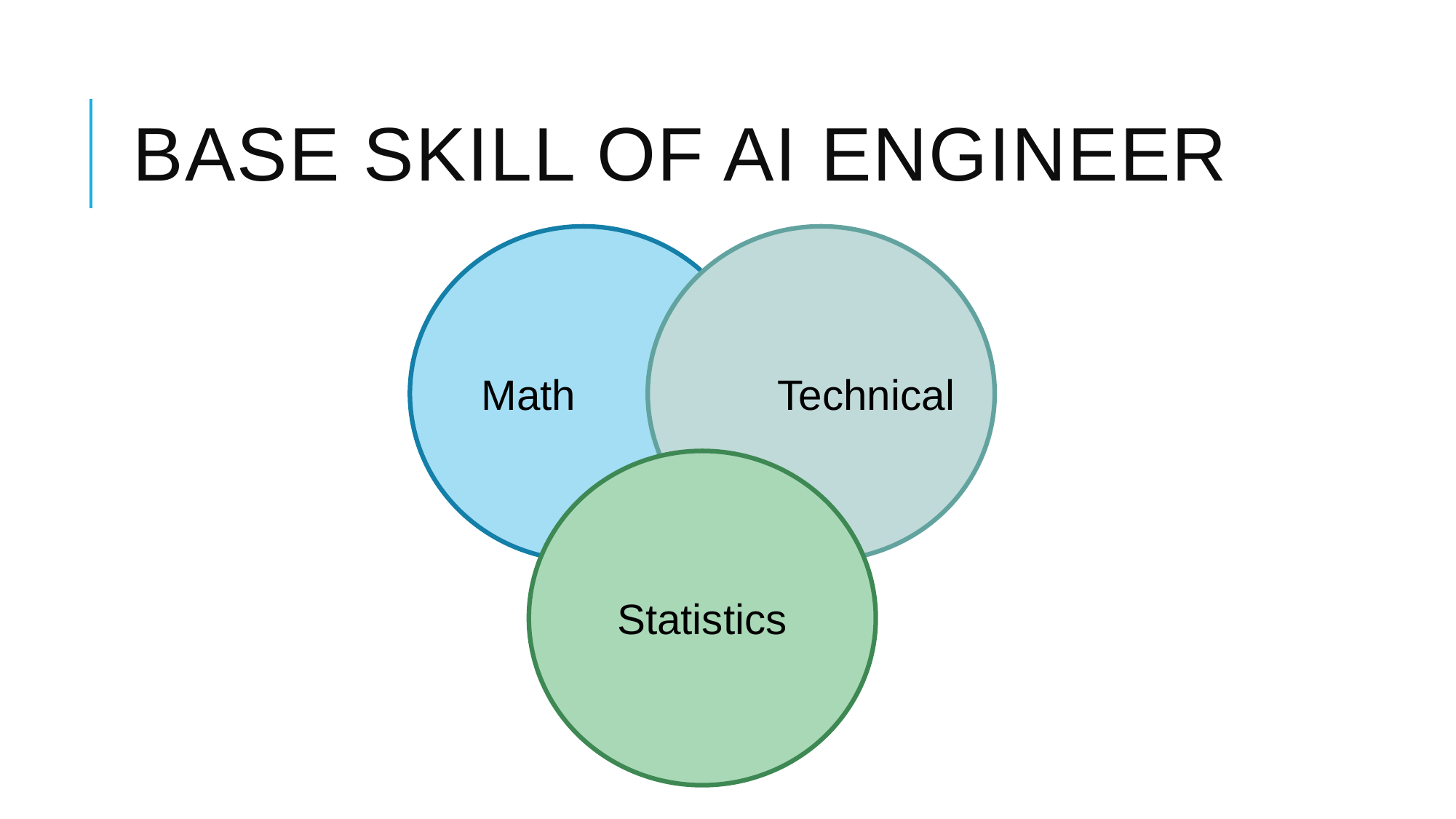

# Base Skill of ai Engineer

Math
Technical

Statistics